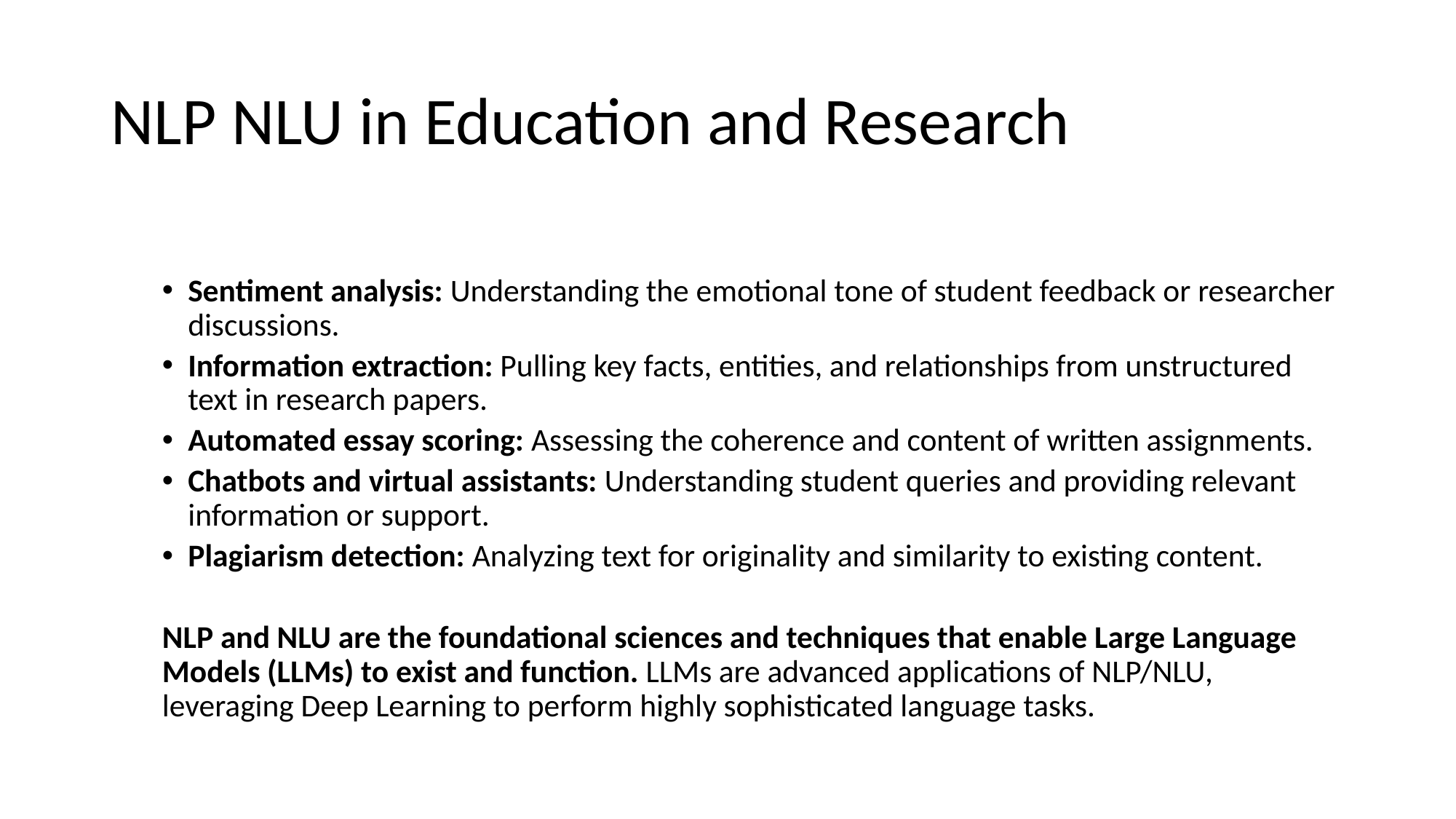

# NLP NLU in Education and Research

Sentiment analysis: Understanding the emotional tone of student feedback or researcher discussions.
Information extraction: Pulling key facts, entities, and relationships from unstructured text in research papers.
Automated essay scoring: Assessing the coherence and content of written assignments.
Chatbots and virtual assistants: Understanding student queries and providing relevant information or support.
Plagiarism detection: Analyzing text for originality and similarity to existing content.

NLP and NLU are the foundational sciences and techniques that enable Large Language Models (LLMs) to exist and function. LLMs are advanced applications of NLP/NLU, leveraging Deep Learning to perform highly sophisticated language tasks.